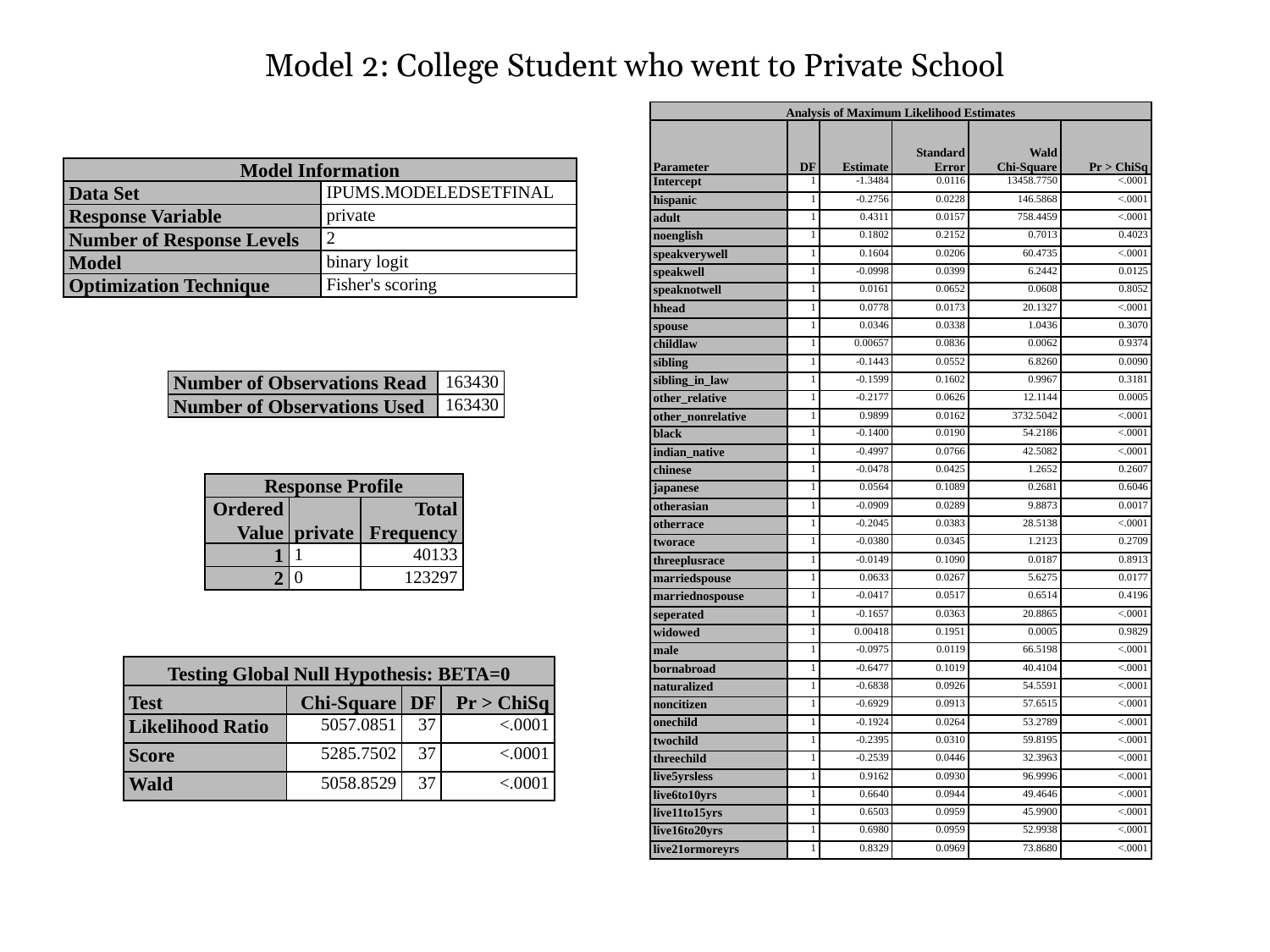

# Model 2: College Student who went to Private School
| Analysis of Maximum Likelihood Estimates |  |  |  |  |  |
| --- | --- | --- | --- | --- | --- |
| Parameter | DF | Estimate | Standard Error | Wald Chi-Square | Pr > ChiSq |
| Intercept | 1 | -1.3484 | 0.0116 | 13458.7750 | <.0001 |
| hispanic | 1 | -0.2756 | 0.0228 | 146.5868 | <.0001 |
| adult | 1 | 0.4311 | 0.0157 | 758.4459 | <.0001 |
| noenglish | 1 | 0.1802 | 0.2152 | 0.7013 | 0.4023 |
| speakverywell | 1 | 0.1604 | 0.0206 | 60.4735 | <.0001 |
| speakwell | 1 | -0.0998 | 0.0399 | 6.2442 | 0.0125 |
| speaknotwell | 1 | 0.0161 | 0.0652 | 0.0608 | 0.8052 |
| hhead | 1 | 0.0778 | 0.0173 | 20.1327 | <.0001 |
| spouse | 1 | 0.0346 | 0.0338 | 1.0436 | 0.3070 |
| childlaw | 1 | 0.00657 | 0.0836 | 0.0062 | 0.9374 |
| sibling | 1 | -0.1443 | 0.0552 | 6.8260 | 0.0090 |
| sibling\_in\_law | 1 | -0.1599 | 0.1602 | 0.9967 | 0.3181 |
| other\_relative | 1 | -0.2177 | 0.0626 | 12.1144 | 0.0005 |
| other\_nonrelative | 1 | 0.9899 | 0.0162 | 3732.5042 | <.0001 |
| black | 1 | -0.1400 | 0.0190 | 54.2186 | <.0001 |
| indian\_native | 1 | -0.4997 | 0.0766 | 42.5082 | <.0001 |
| chinese | 1 | -0.0478 | 0.0425 | 1.2652 | 0.2607 |
| japanese | 1 | 0.0564 | 0.1089 | 0.2681 | 0.6046 |
| otherasian | 1 | -0.0909 | 0.0289 | 9.8873 | 0.0017 |
| otherrace | 1 | -0.2045 | 0.0383 | 28.5138 | <.0001 |
| tworace | 1 | -0.0380 | 0.0345 | 1.2123 | 0.2709 |
| threeplusrace | 1 | -0.0149 | 0.1090 | 0.0187 | 0.8913 |
| marriedspouse | 1 | 0.0633 | 0.0267 | 5.6275 | 0.0177 |
| marriednospouse | 1 | -0.0417 | 0.0517 | 0.6514 | 0.4196 |
| seperated | 1 | -0.1657 | 0.0363 | 20.8865 | <.0001 |
| widowed | 1 | 0.00418 | 0.1951 | 0.0005 | 0.9829 |
| male | 1 | -0.0975 | 0.0119 | 66.5198 | <.0001 |
| bornabroad | 1 | -0.6477 | 0.1019 | 40.4104 | <.0001 |
| naturalized | 1 | -0.6838 | 0.0926 | 54.5591 | <.0001 |
| noncitizen | 1 | -0.6929 | 0.0913 | 57.6515 | <.0001 |
| onechild | 1 | -0.1924 | 0.0264 | 53.2789 | <.0001 |
| twochild | 1 | -0.2395 | 0.0310 | 59.8195 | <.0001 |
| threechild | 1 | -0.2539 | 0.0446 | 32.3963 | <.0001 |
| live5yrsless | 1 | 0.9162 | 0.0930 | 96.9996 | <.0001 |
| live6to10yrs | 1 | 0.6640 | 0.0944 | 49.4646 | <.0001 |
| live11to15yrs | 1 | 0.6503 | 0.0959 | 45.9900 | <.0001 |
| live16to20yrs | 1 | 0.6980 | 0.0959 | 52.9938 | <.0001 |
| live21ormoreyrs | 1 | 0.8329 | 0.0969 | 73.8680 | <.0001 |
| Model Information |  |
| --- | --- |
| Data Set | IPUMS.MODELEDSETFINAL |
| Response Variable | private |
| Number of Response Levels | 2 |
| Model | binary logit |
| Optimization Technique | Fisher's scoring |
| Number of Observations Read | 163430 |
| --- | --- |
| Number of Observations Used | 163430 |
| Response Profile |  |  |
| --- | --- | --- |
| Ordered Value | private | Total Frequency |
| 1 | 1 | 40133 |
| 2 | 0 | 123297 |
| Testing Global Null Hypothesis: BETA=0 |  |  |  |
| --- | --- | --- | --- |
| Test | Chi-Square | DF | Pr > ChiSq |
| Likelihood Ratio | 5057.0851 | 37 | <.0001 |
| Score | 5285.7502 | 37 | <.0001 |
| Wald | 5058.8529 | 37 | <.0001 |